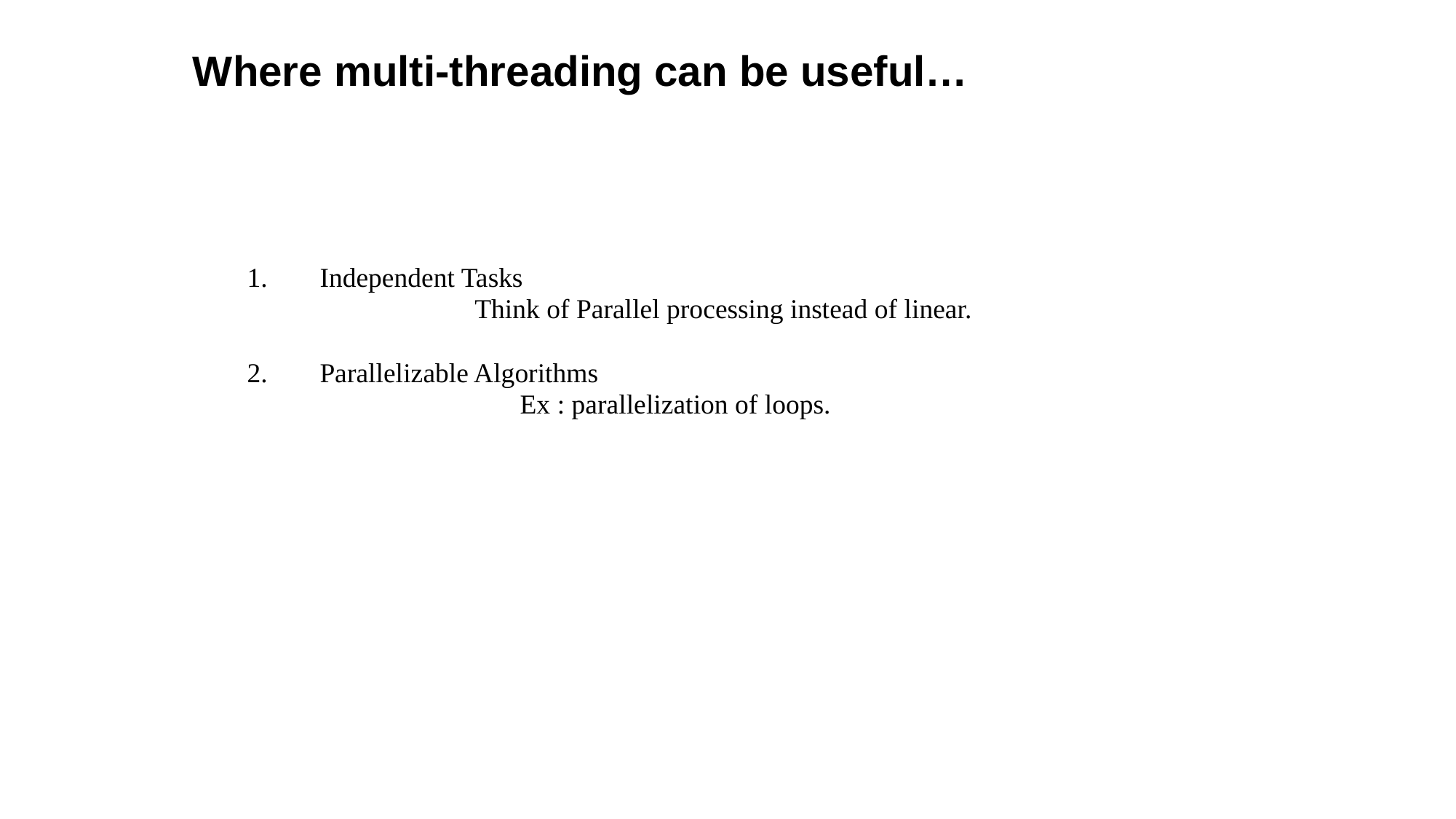

# Where multi-threading can be useful…

Independent Tasks
		Think of Parallel processing instead of linear.

Parallelizable Algorithms
		Ex : parallelization of loops.